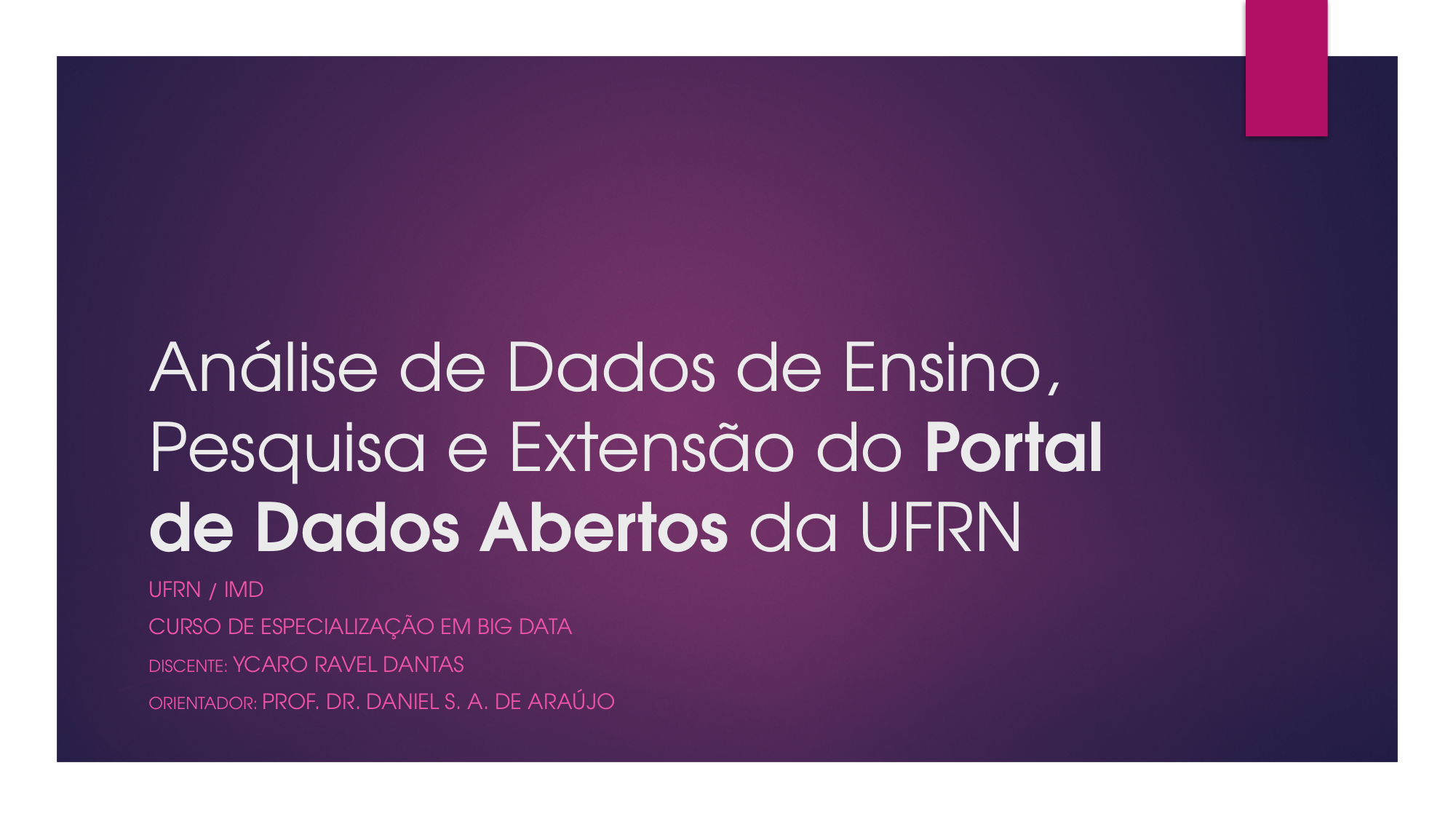

# Análise de Dados de Ensino, Pesquisa e Extensão do Portal de Dados Abertos da UFRN
UFRN / IMD
Curso de Especialização em Big Data
Discente: Ycaro Ravel Dantas
Orientador: Prof. Dr. Daniel S. A. de Araújo